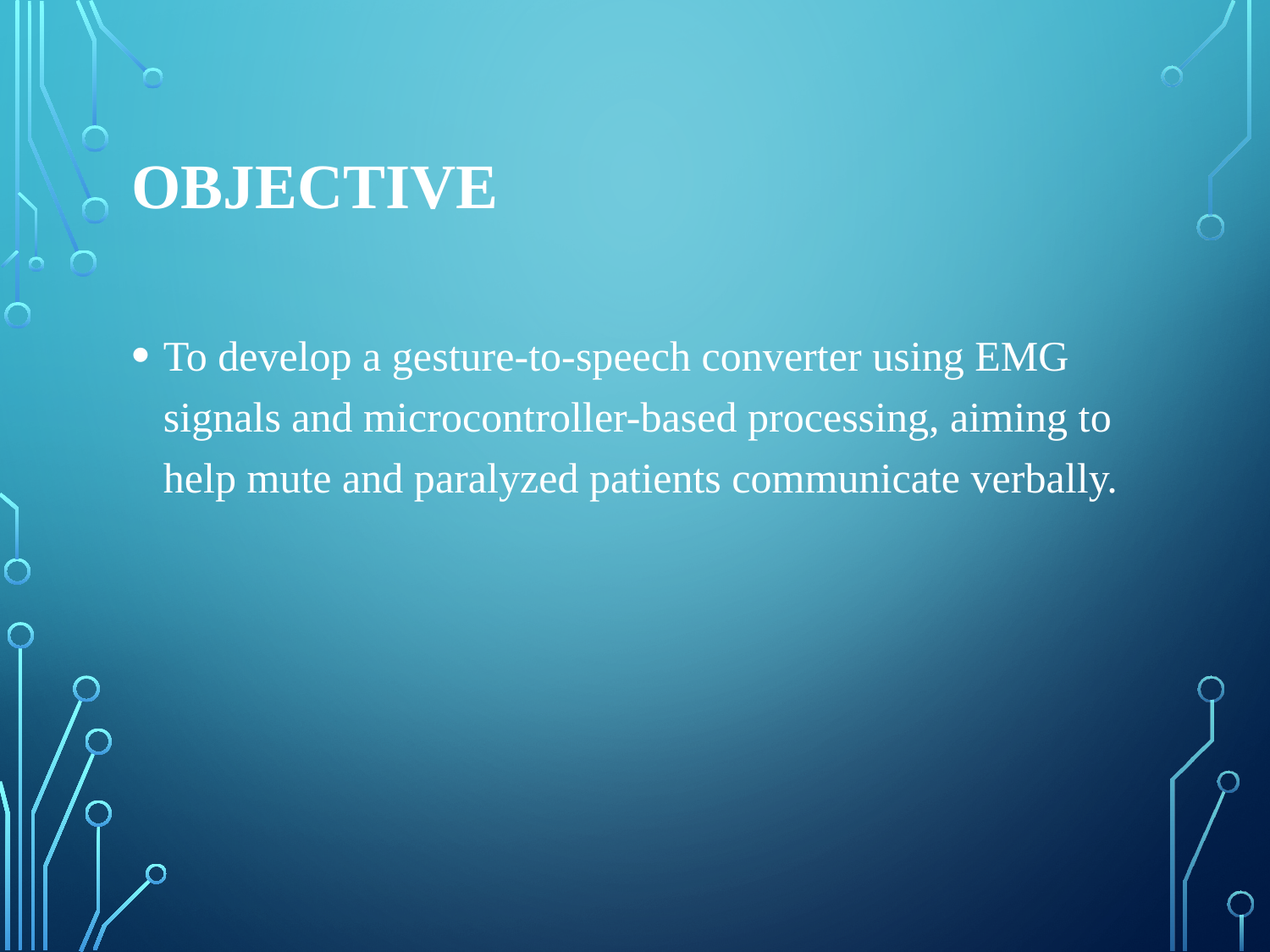

# Objective
To develop a gesture-to-speech converter using EMG signals and microcontroller-based processing, aiming to help mute and paralyzed patients communicate verbally.